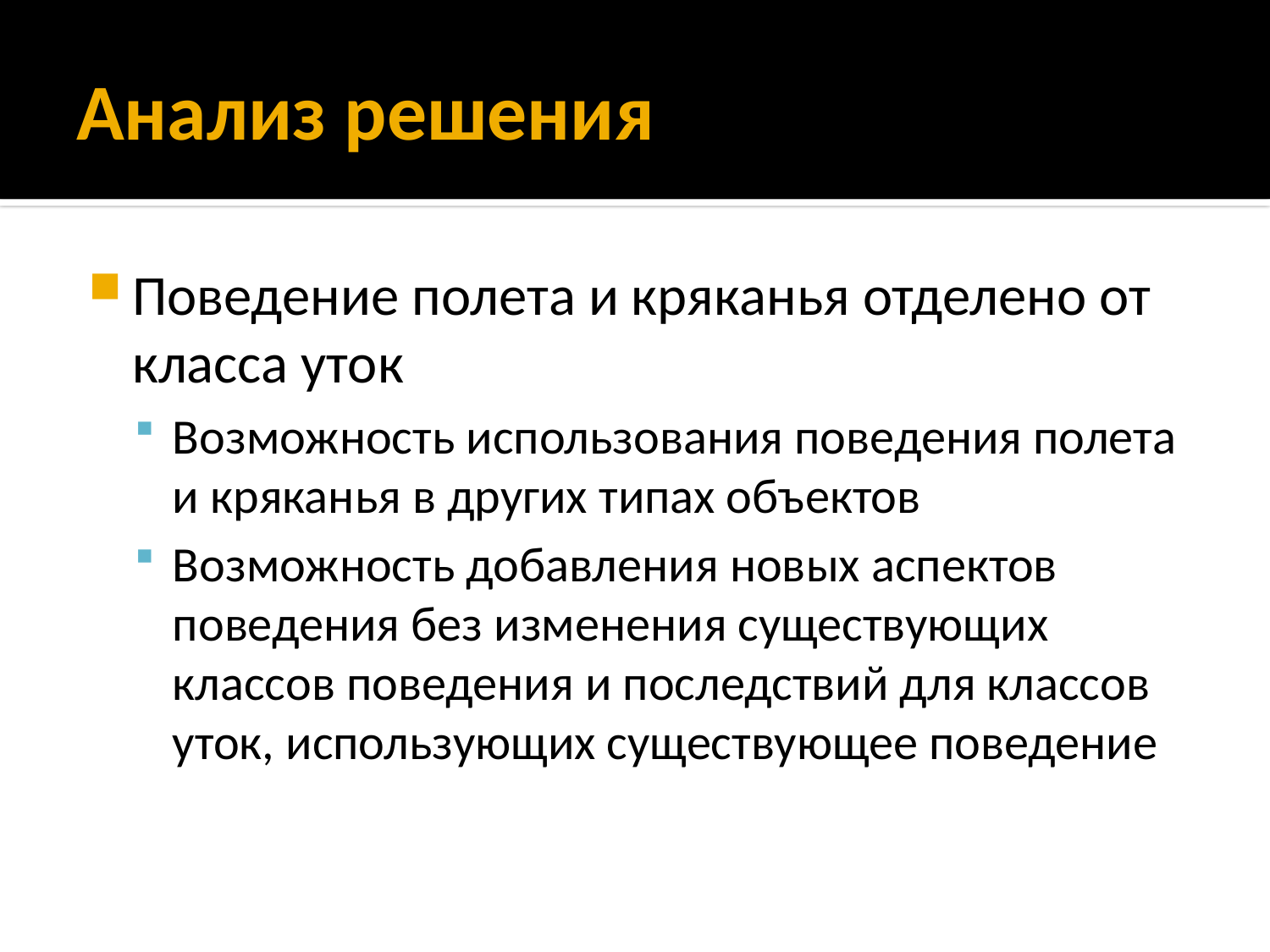

# Анализ решения
Поведение полета и кряканья отделено от класса уток
Возможность использования поведения полета и кряканья в других типах объектов
Возможность добавления новых аспектов поведения без изменения существующих классов поведения и последствий для классов уток, использующих существующее поведение